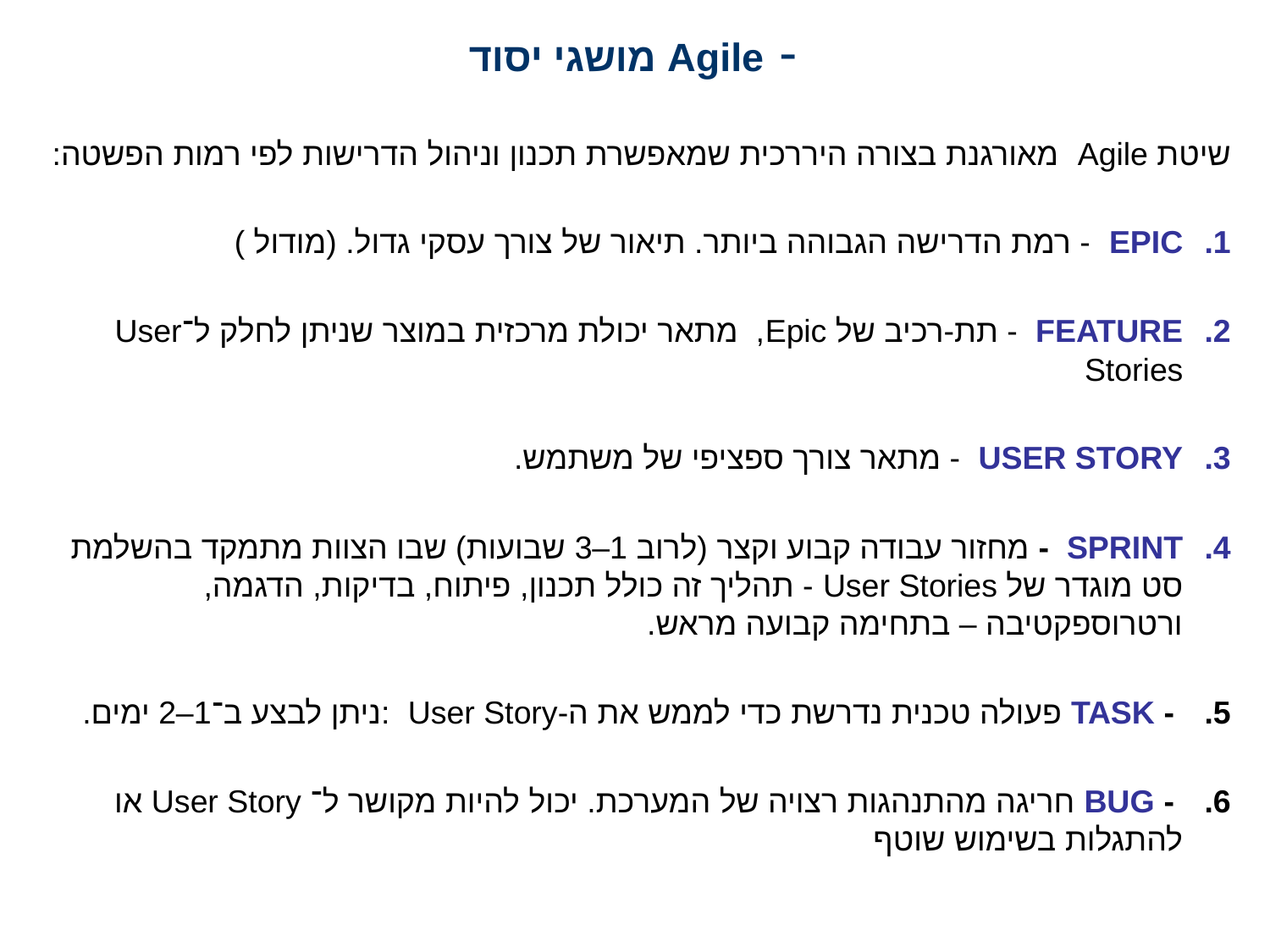

# - Agile מושגי יסוד
שיטת Agile  מאורגנת בצורה היררכית שמאפשרת תכנון וניהול הדרישות לפי רמות הפשטה:

EPIC  - רמת הדרישה הגבוהה ביותר. תיאור של צורך עסקי גדול. (מודול )

FEATURE  - תת-רכיב של Epic,  מתאר יכולת מרכזית במוצר שניתן לחלק ל־User Stories

USER STORY  - מתאר צורך ספציפי של משתמש.

SPRINT  - מחזור עבודה קבוע וקצר (לרוב 1–3 שבועות) שבו הצוות מתמקד בהשלמת סט מוגדר של User Stories - תהליך זה כולל תכנון, פיתוח, בדיקות, הדגמה, ורטרוספקטיבה – בתחימה קבועה מראש.

 - TASK פעולה טכנית נדרשת כדי לממש את ה-User Story  :ניתן לבצע ב־1–2 ימים.

 - BUG חריגה מהתנהגות רצויה של המערכת. יכול להיות מקושר ל־ User Story או להתגלות בשימוש שוטף